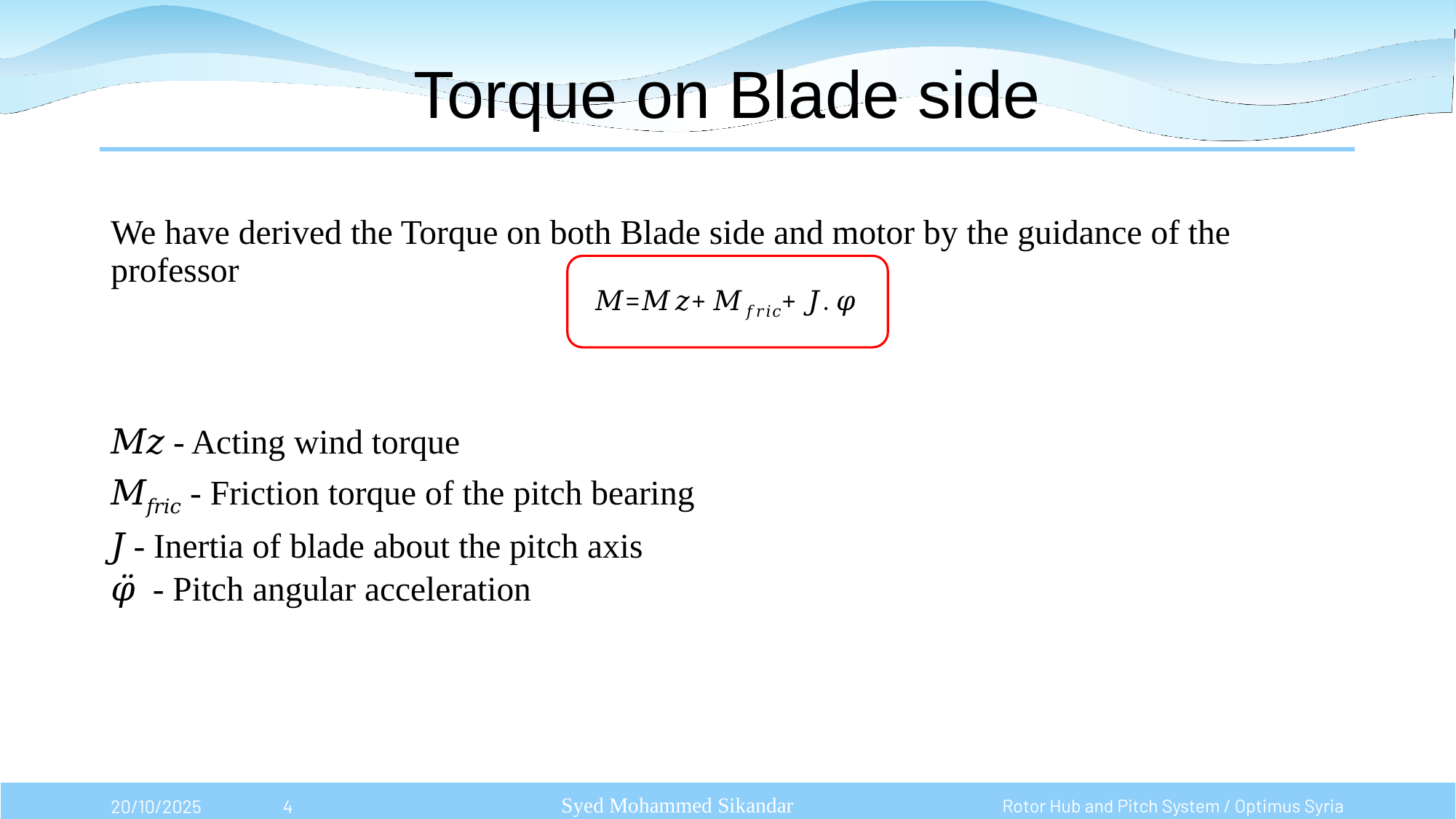

# Torque on Blade side

We have derived the Torque on both Blade side and motor by the guidance of the professor

𝑀𝑧 - Acting wind torque
𝑀𝑓𝑟𝑖𝑐 - Friction torque of the pitch bearing
𝐽 - Inertia of blade about the pitch axis
𝜑̈  - Pitch angular acceleration

𝑀=𝑀𝑧+ 𝑀𝑓𝑟𝑖𝑐+ 𝐽. 𝜑
Syed Mohammed Sikandar
Rotor Hub and Pitch System / Optimus Syria
20/10/2025
4